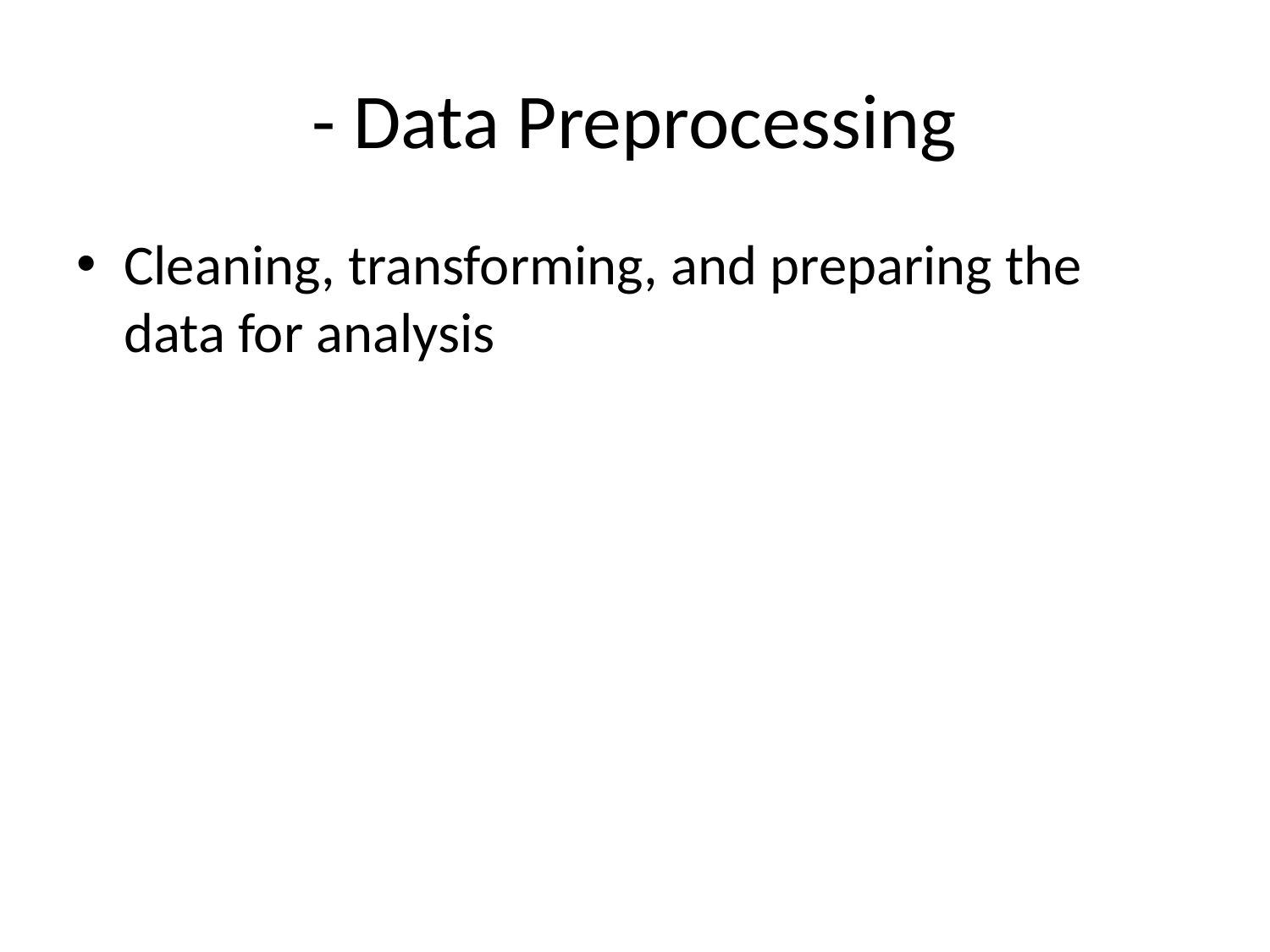

# - Data Preprocessing
Cleaning, transforming, and preparing the data for analysis